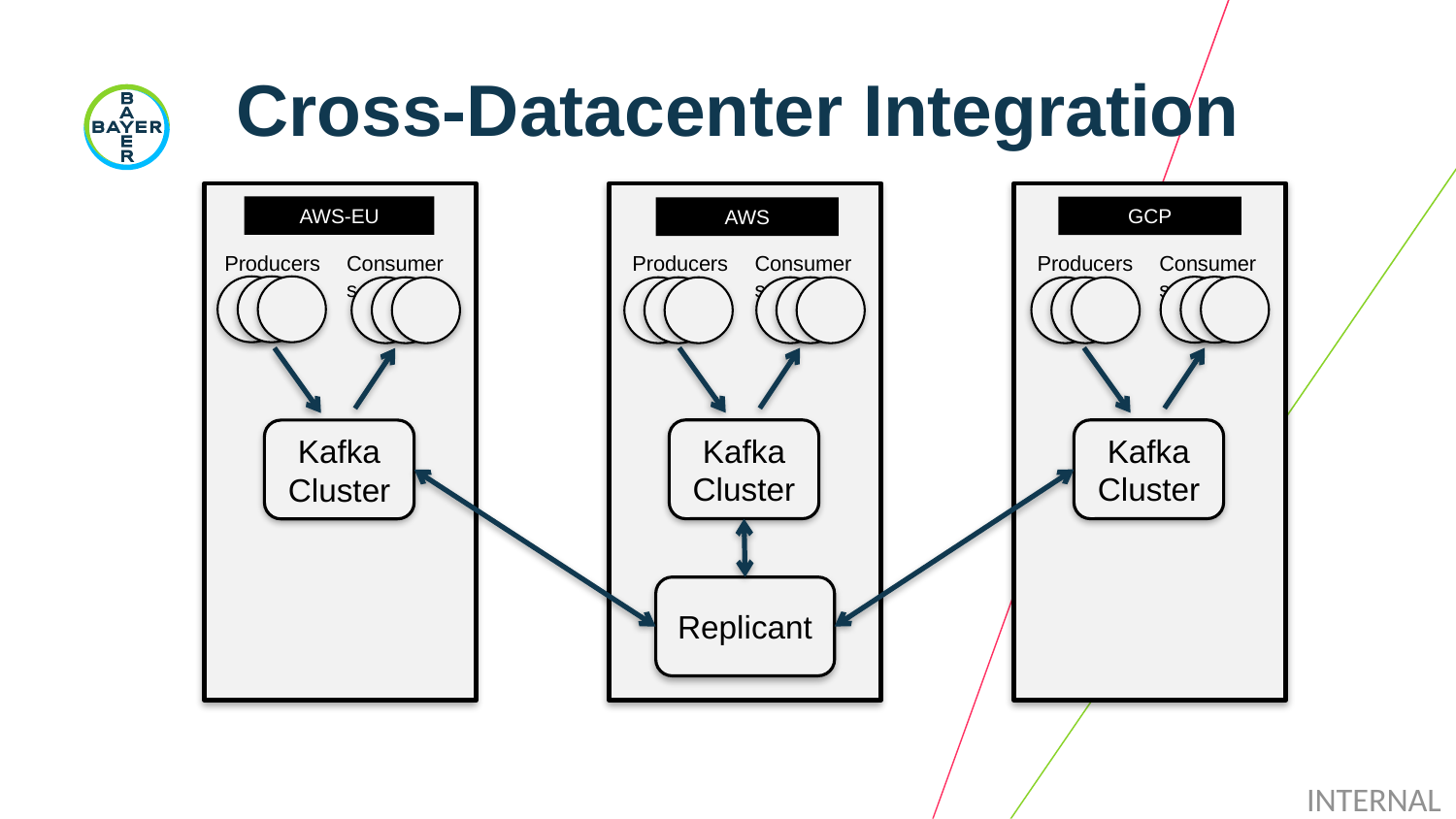

# Cross-Datacenter Integration

Producers
Consumers

Kafka
Cluster

AWS-EU
Producers
Consumers

Kafka
Cluster
Producers
Consumers

Kafka
Cluster
Replicant
GCP
AWS